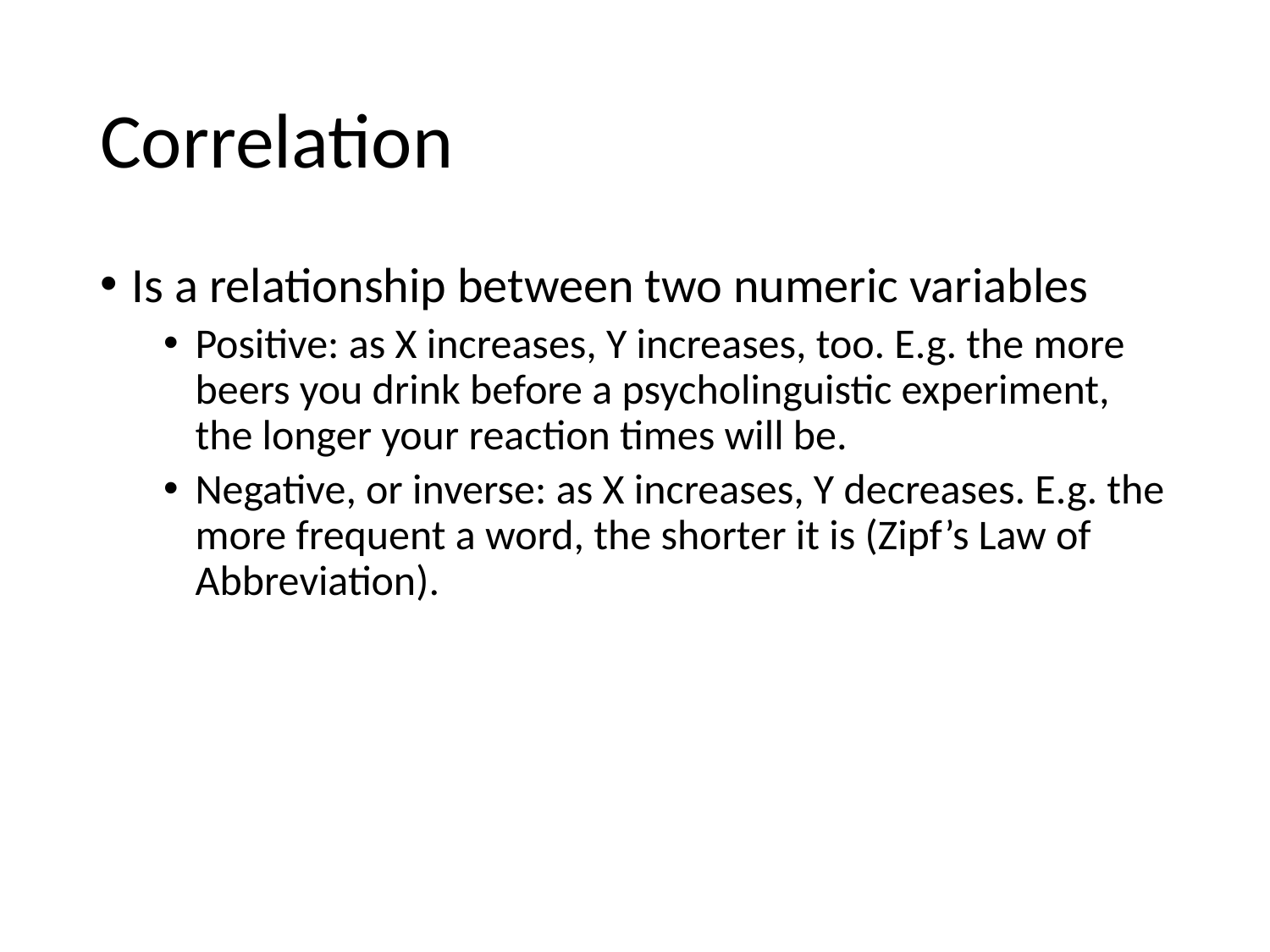

# Correlation
Is a relationship between two numeric variables
Positive: as X increases, Y increases, too. E.g. the more beers you drink before a psycholinguistic experiment, the longer your reaction times will be.
Negative, or inverse: as X increases, Y decreases. E.g. the more frequent a word, the shorter it is (Zipf’s Law of Abbreviation).